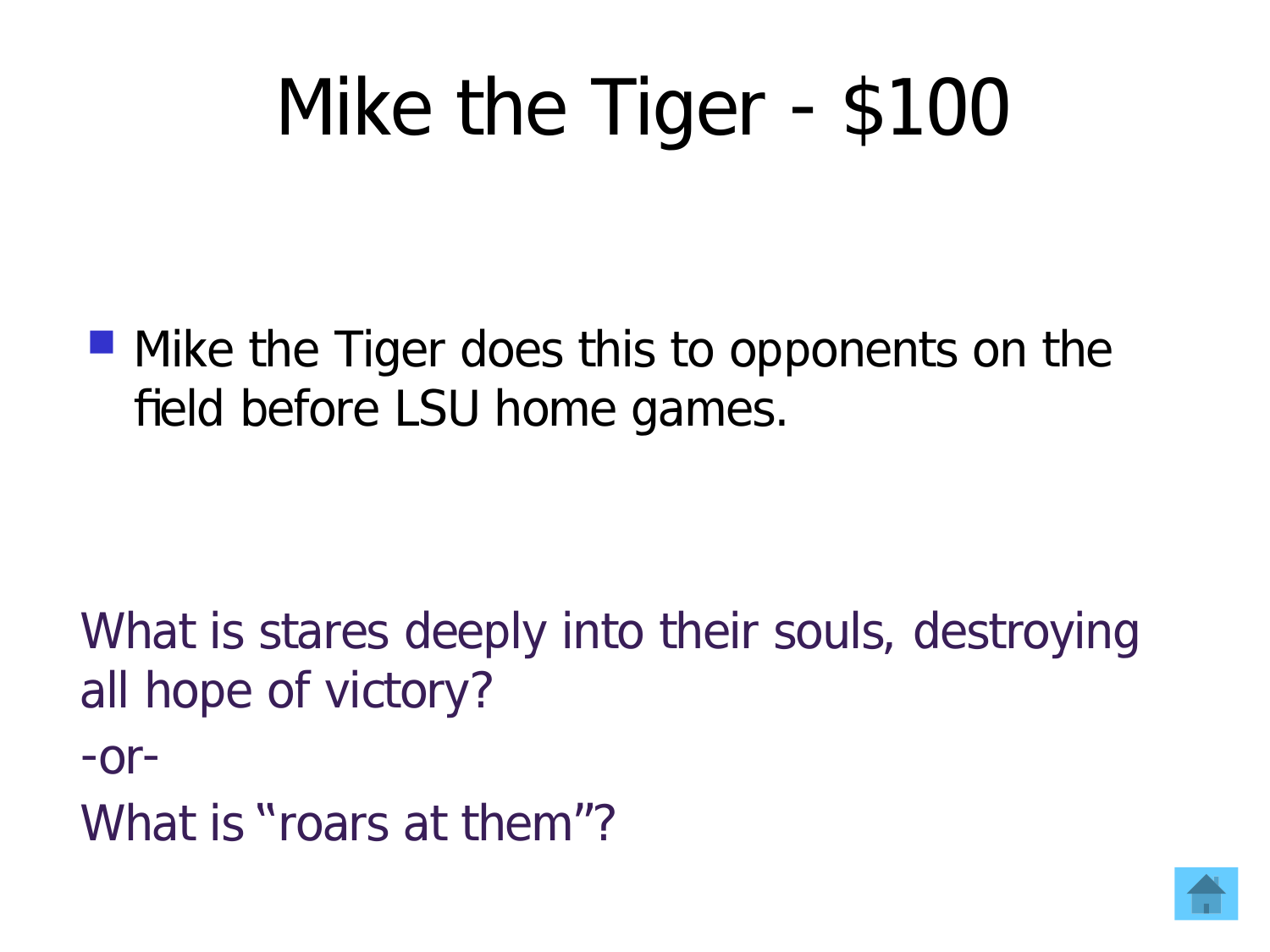

# Mike the Tiger - $100
Mike the Tiger does this to opponents on the field before LSU home games.

What is stares deeply into their souls, destroying all hope of victory?
-or-
What is “roars at them”?